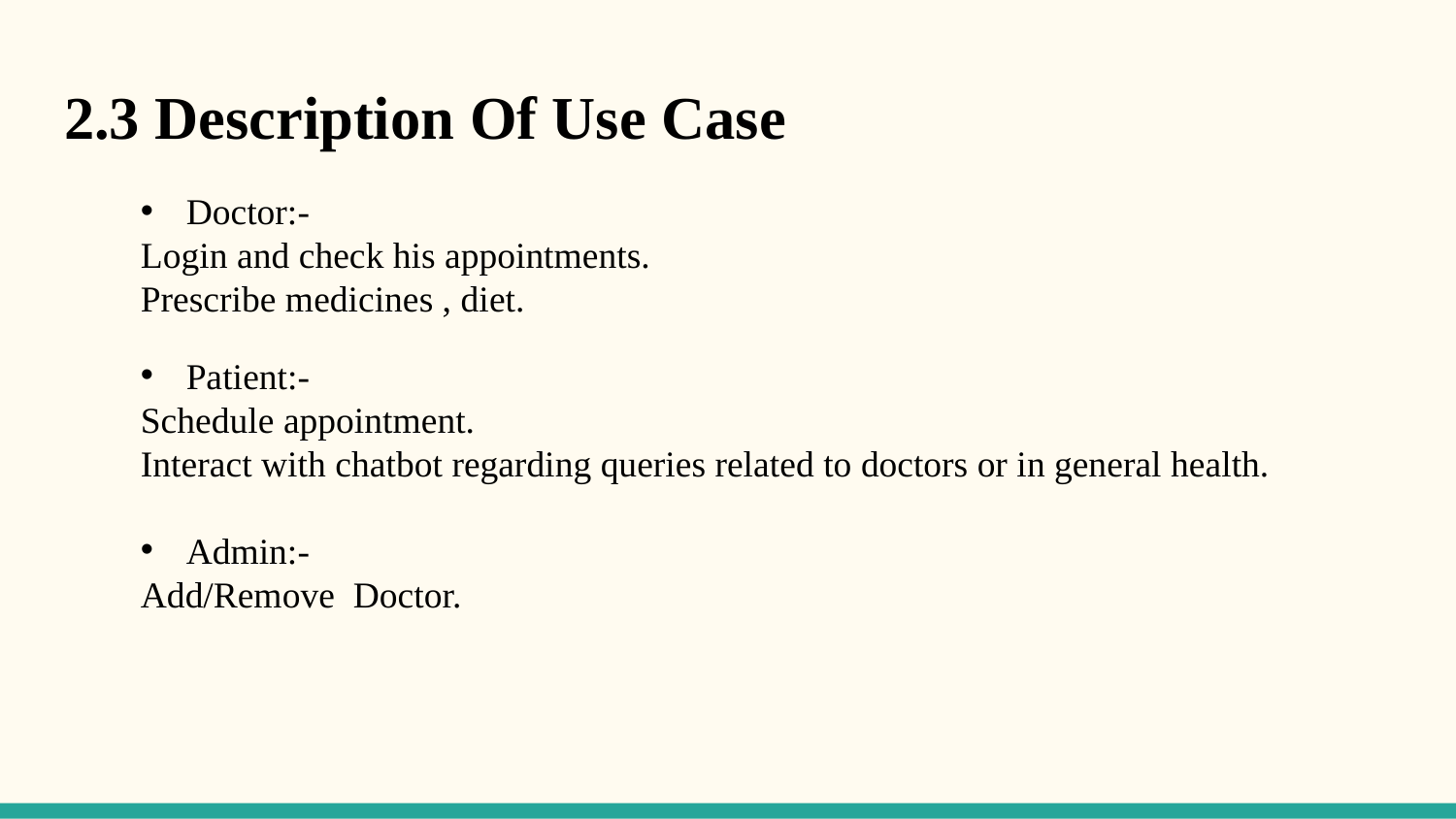

# 2.3 Description Of Use Case
Doctor:-
Login and check his appointments.
Prescribe medicines , diet.

Patient:-
Schedule appointment.
Interact with chatbot regarding queries related to doctors or in general health.

Admin:-
Add/Remove  Doctor.